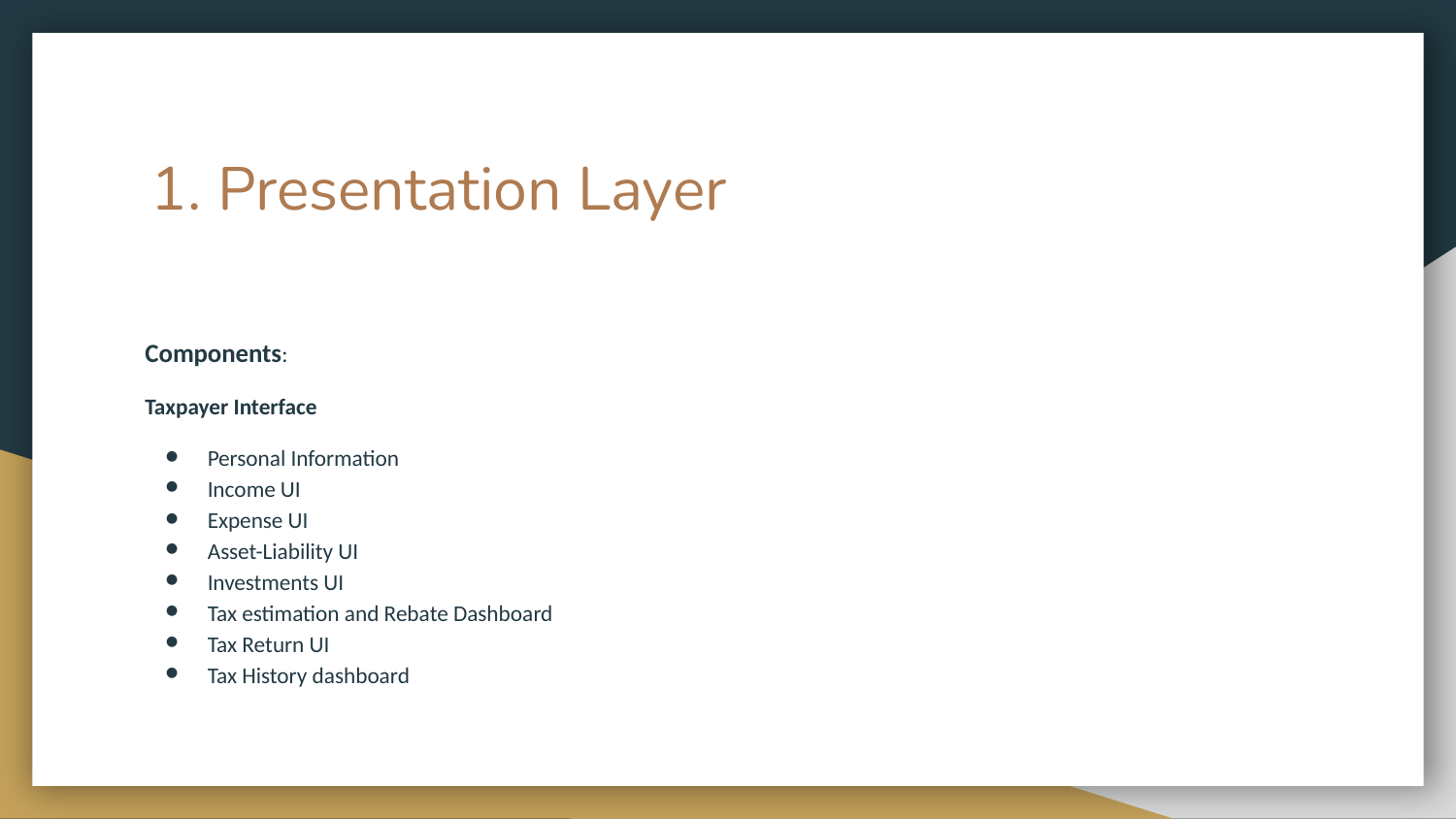

# Presentation Layer
Components:
Taxpayer Interface
Personal Information
Income UI
Expense UI
Asset-Liability UI
Investments UI
Tax estimation and Rebate Dashboard
Tax Return UI
Tax History dashboard